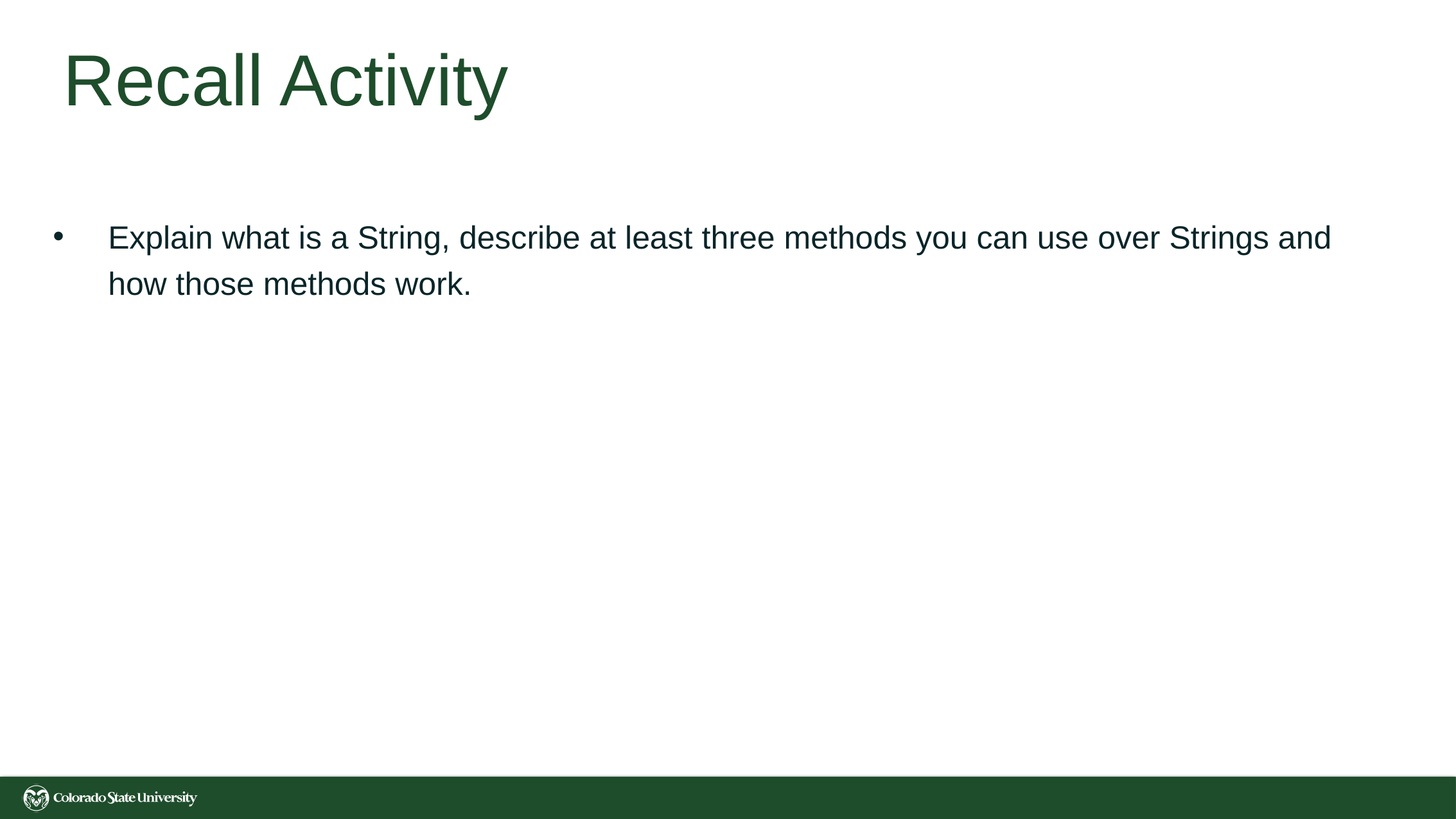

# Recall Activity
Explain what is a String, describe at least three methods you can use over Strings and how those methods work.